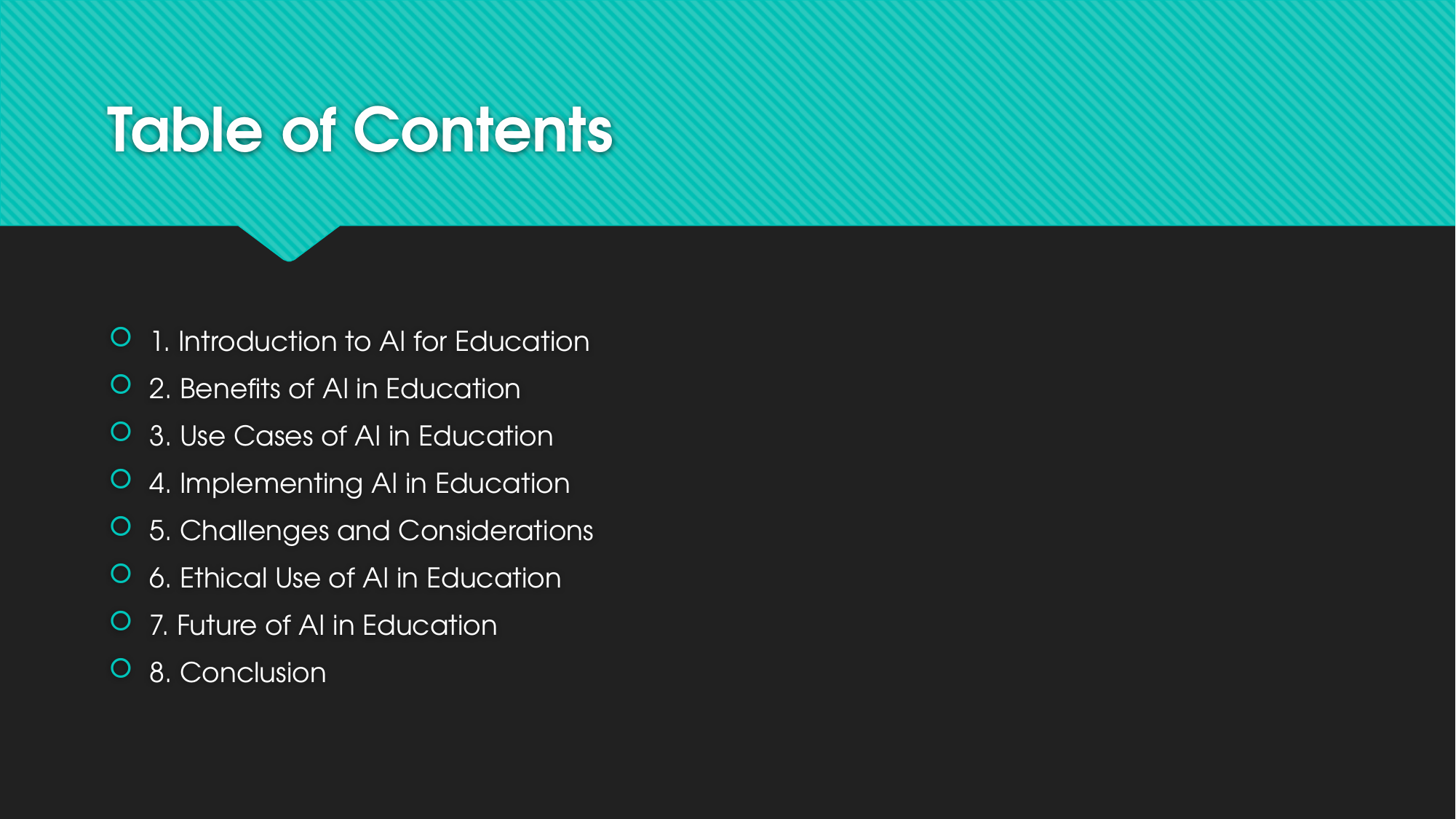

# Table of Contents

1. Introduction to AI for Education
2. Benefits of AI in Education
3. Use Cases of AI in Education
4. Implementing AI in Education
5. Challenges and Considerations
6. Ethical Use of AI in Education
7. Future of AI in Education
8. Conclusion